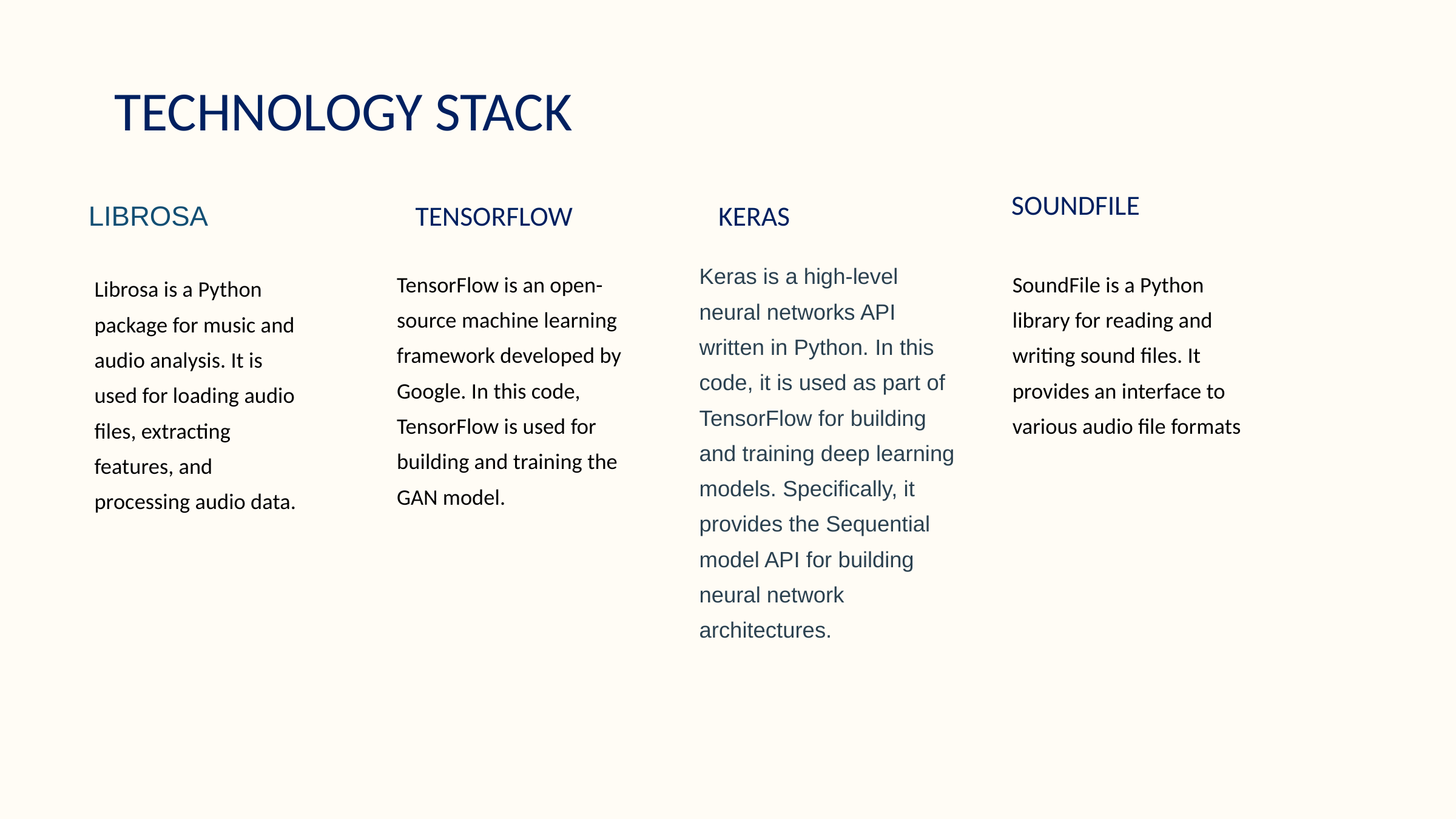

TECHNOLOGY STACK
SOUNDFILE

KERAS
LIBROSA
TENSORFLOW
Keras is a high-level neural networks API written in Python. In this code, it is used as part of TensorFlow for building and training deep learning models. Specifically, it provides the Sequential model API for building neural network architectures.
TensorFlow is an open-source machine learning framework developed by Google. In this code, TensorFlow is used for building and training the GAN model.
SoundFile is a Python library for reading and writing sound files. It provides an interface to various audio file formats
Librosa is a Python package for music and audio analysis. It is used for loading audio files, extracting features, and processing audio data.